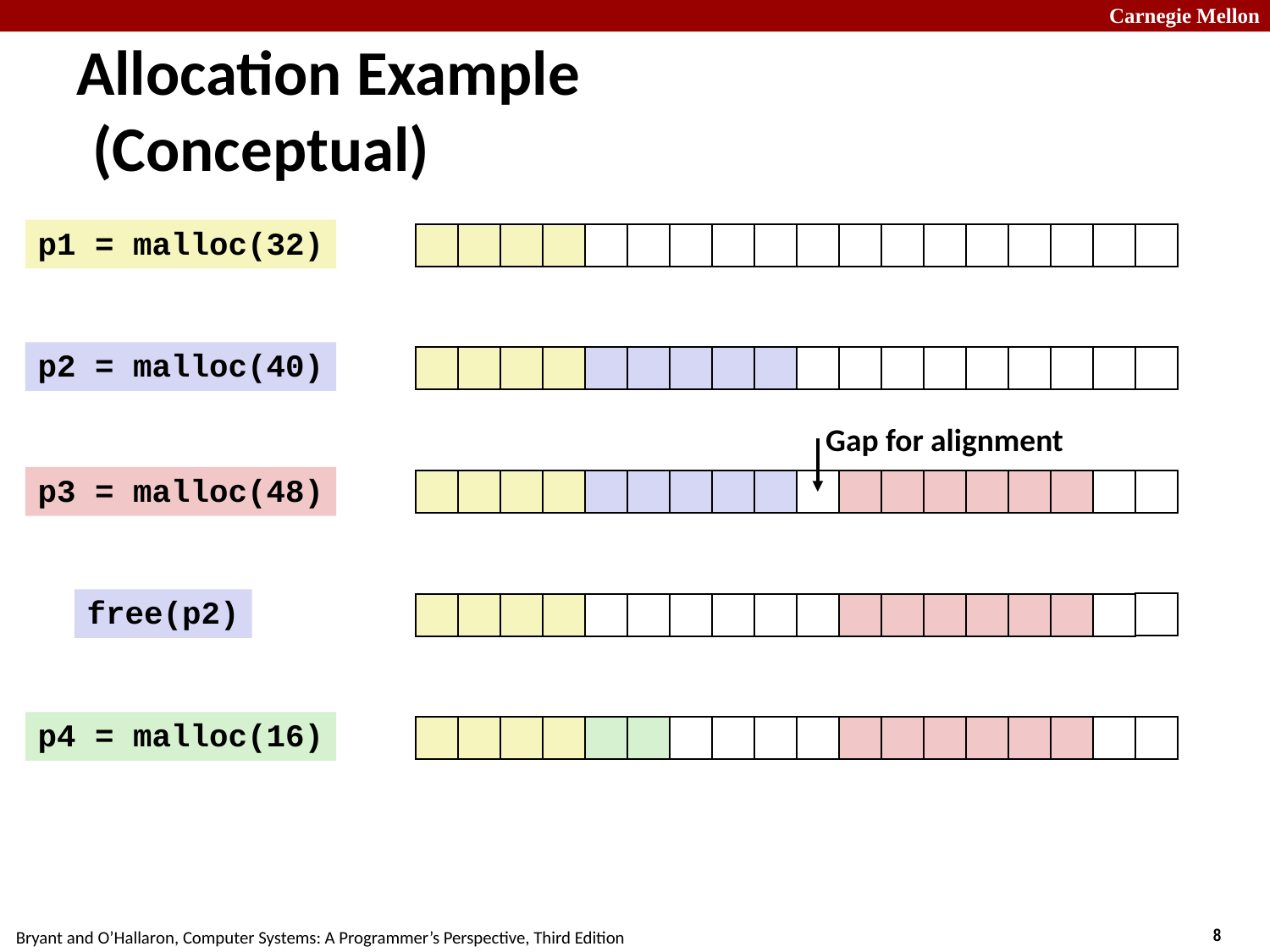

# Allocation Example (Conceptual)
p1 = malloc(32)

p2 = malloc(40)

Gap for alignment
p3 = malloc(48)

free(p2)

p4 = malloc(16)